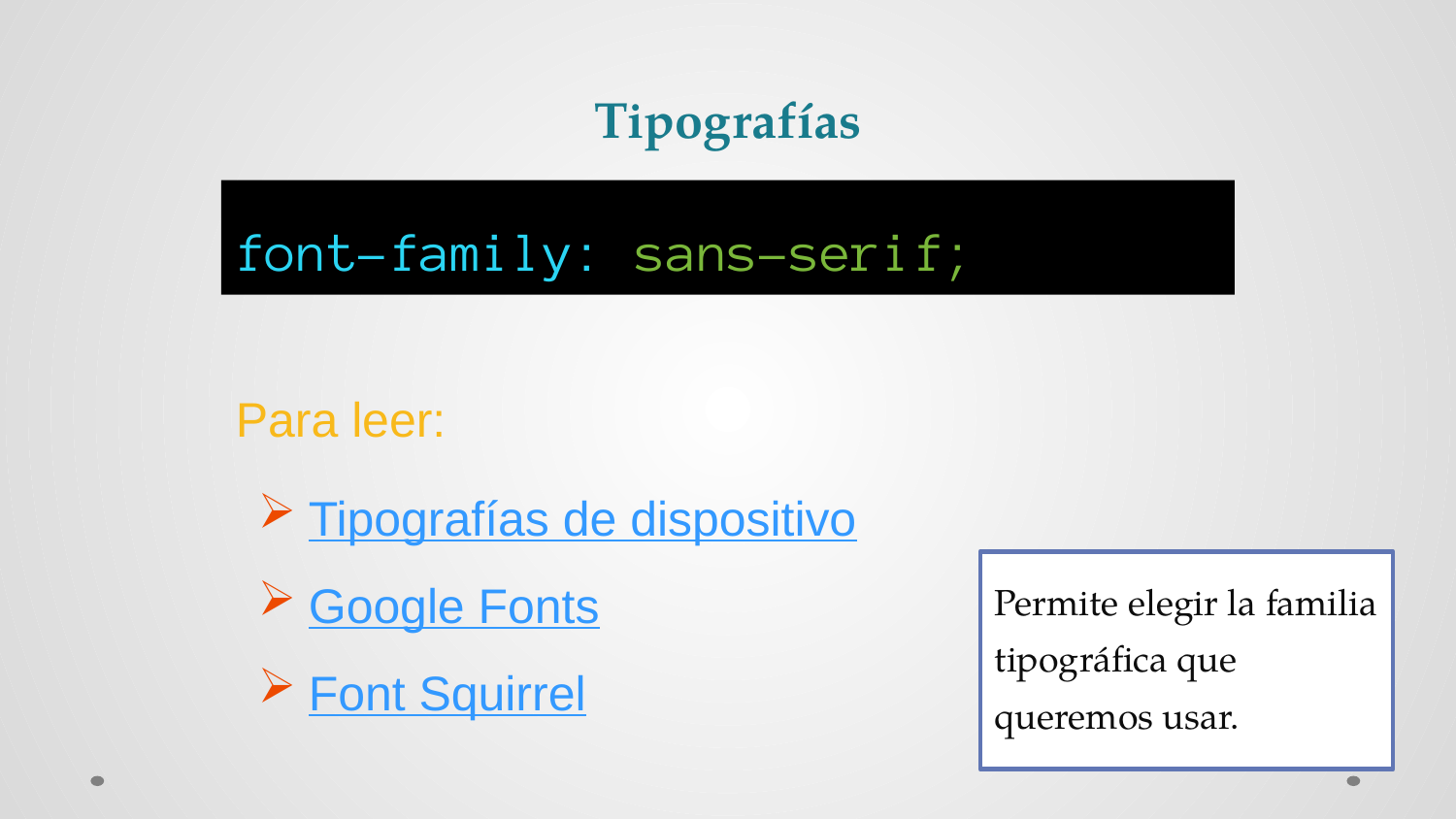

Tipografías
font-family: sans-serif;

Para leer:
Tipografías de dispositivo
Google Fonts
Font Squirrel
Permite elegir la familia tipográfica que queremos usar.